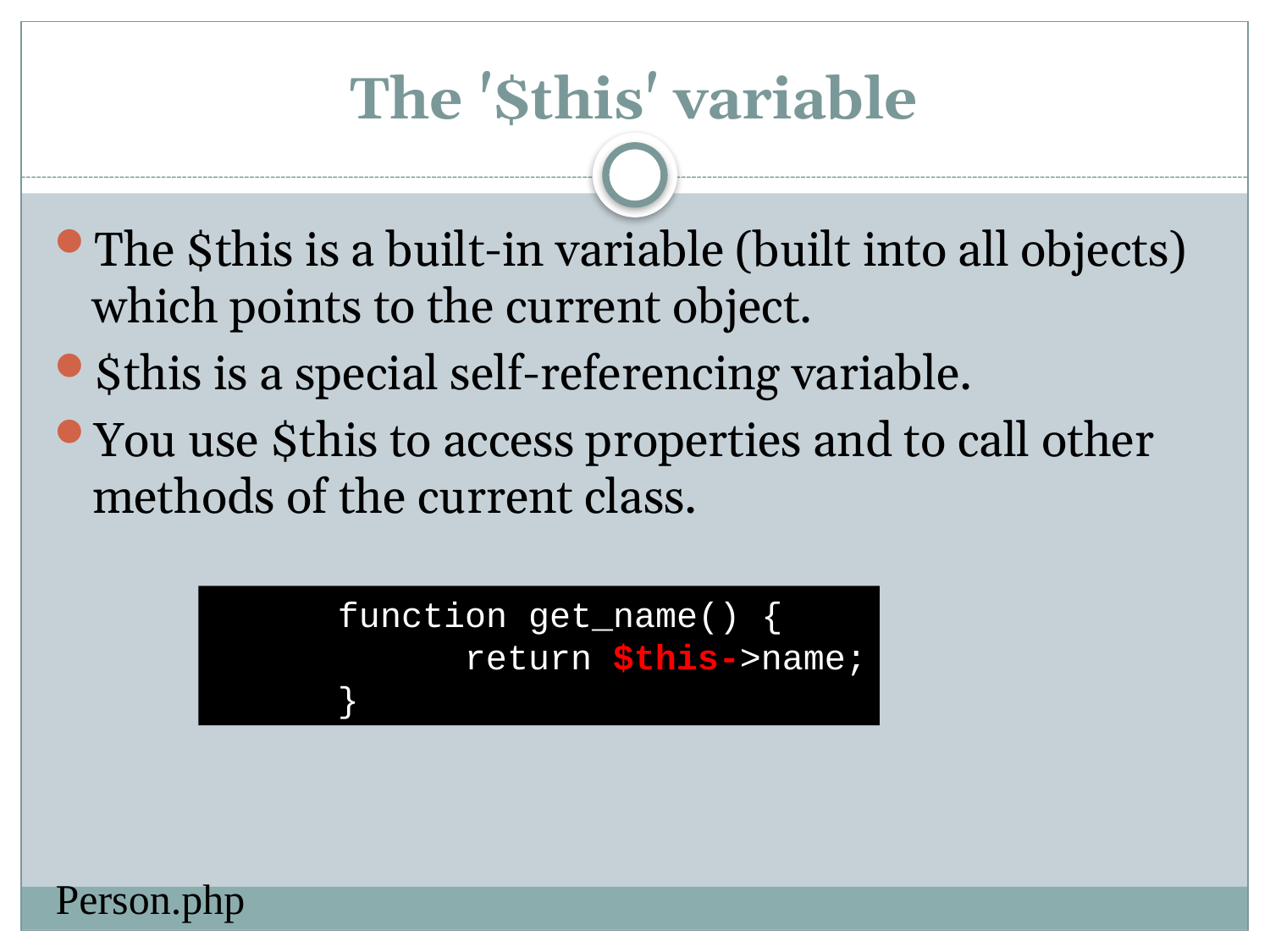

# The '$this' variable
The $this is a built-in variable (built into all objects) which points to the current object.
$this is a special self-referencing variable.
You use $this to access properties and to call other methods of the current class.
	function get_name() {
		return $this->name;
	}
Person.php